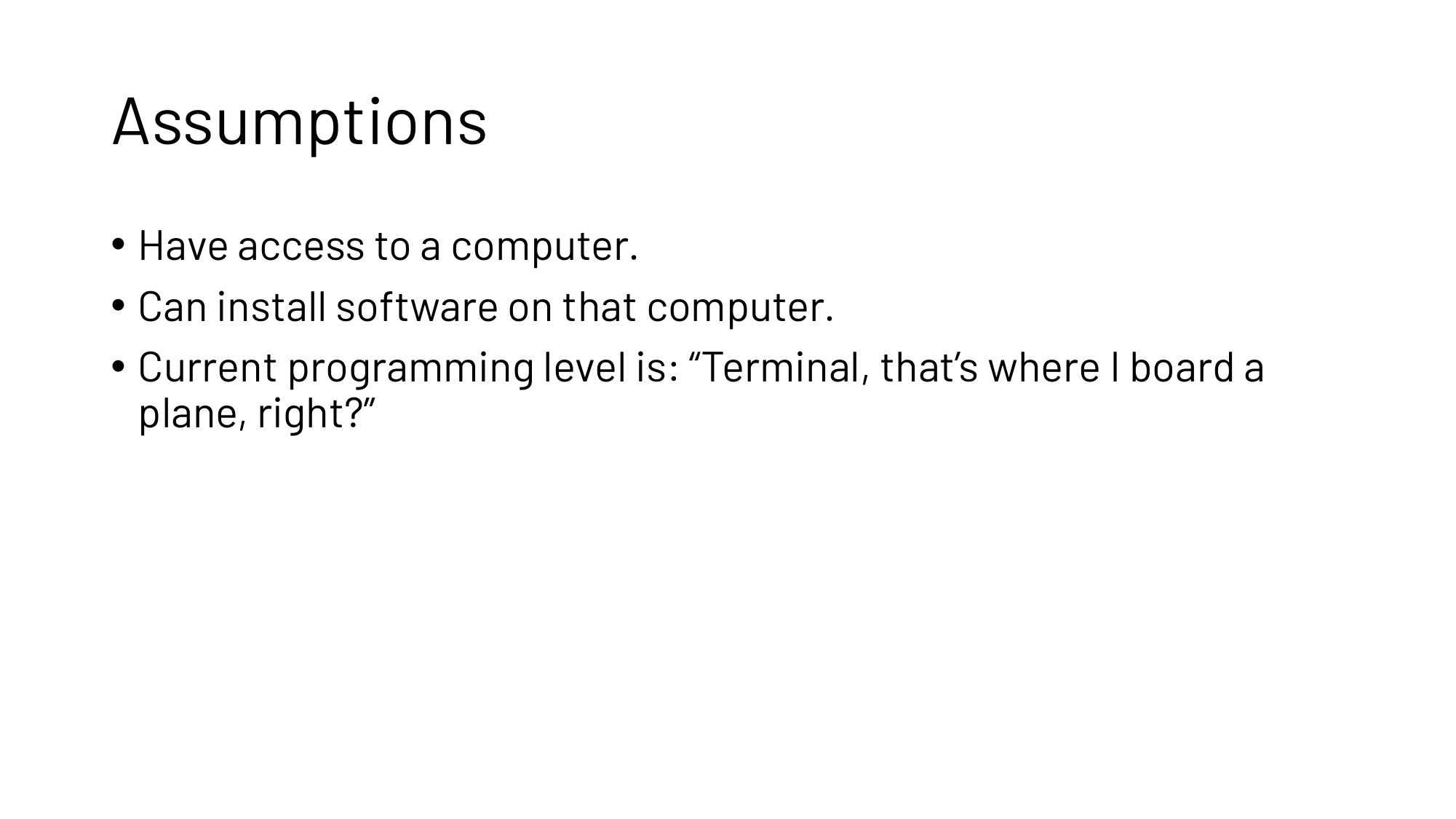

# Assumptions
Have access to a computer.
Can install software on that computer.
Current programming level is: “Terminal, that’s where I board a plane, right?”